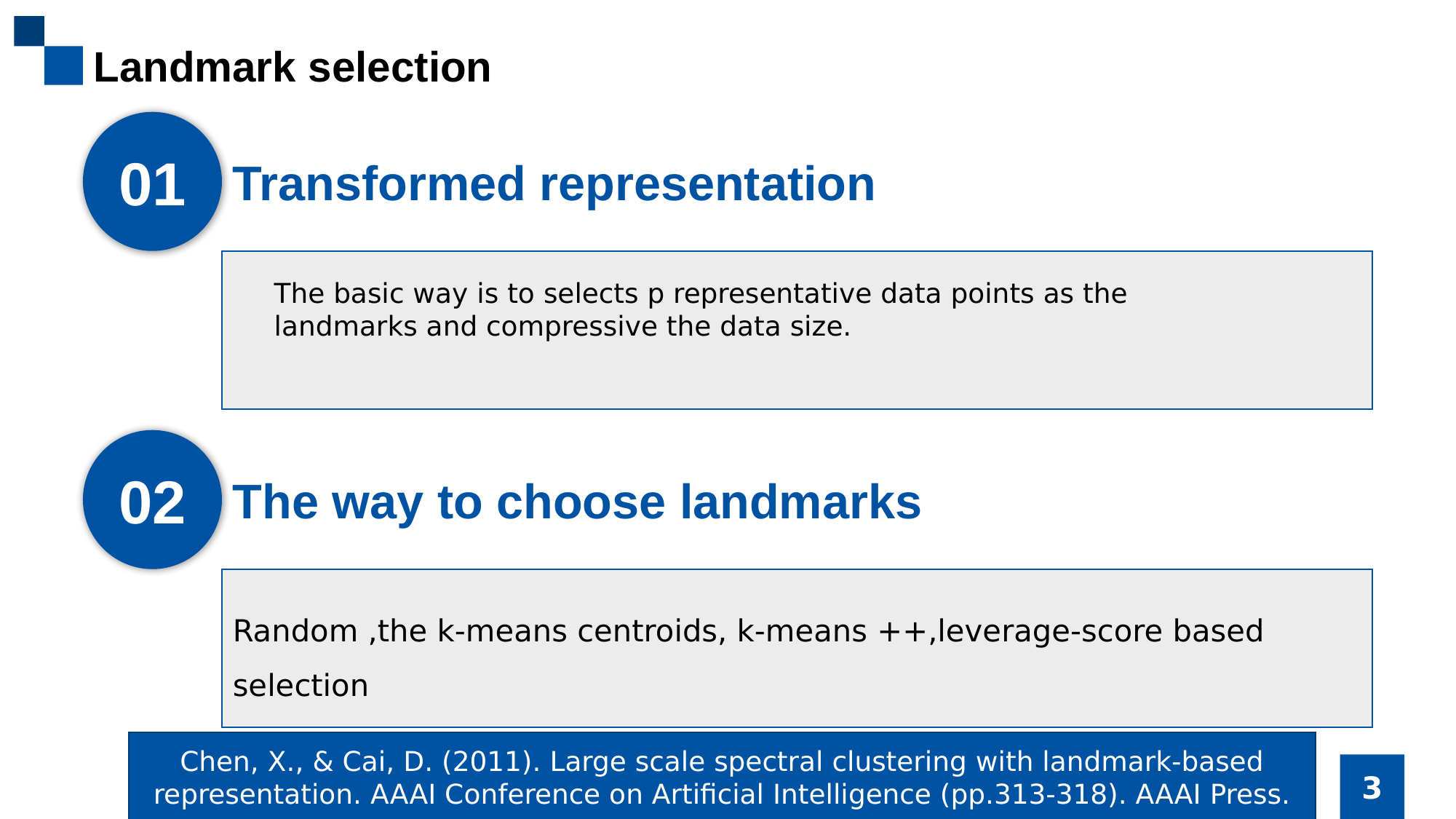

Landmark selection
01
Transformed representation

The basic way is to selects p representative data points as the landmarks and compressive the data size.
02
The way to choose landmarks

Random ,the k-means centroids, k-means ++,leverage-score based selection
Chen, X., & Cai, D. (2011). Large scale spectral clustering with landmark-based representation. AAAI Conference on Artificial Intelligence (pp.313-318). AAAI Press.
3